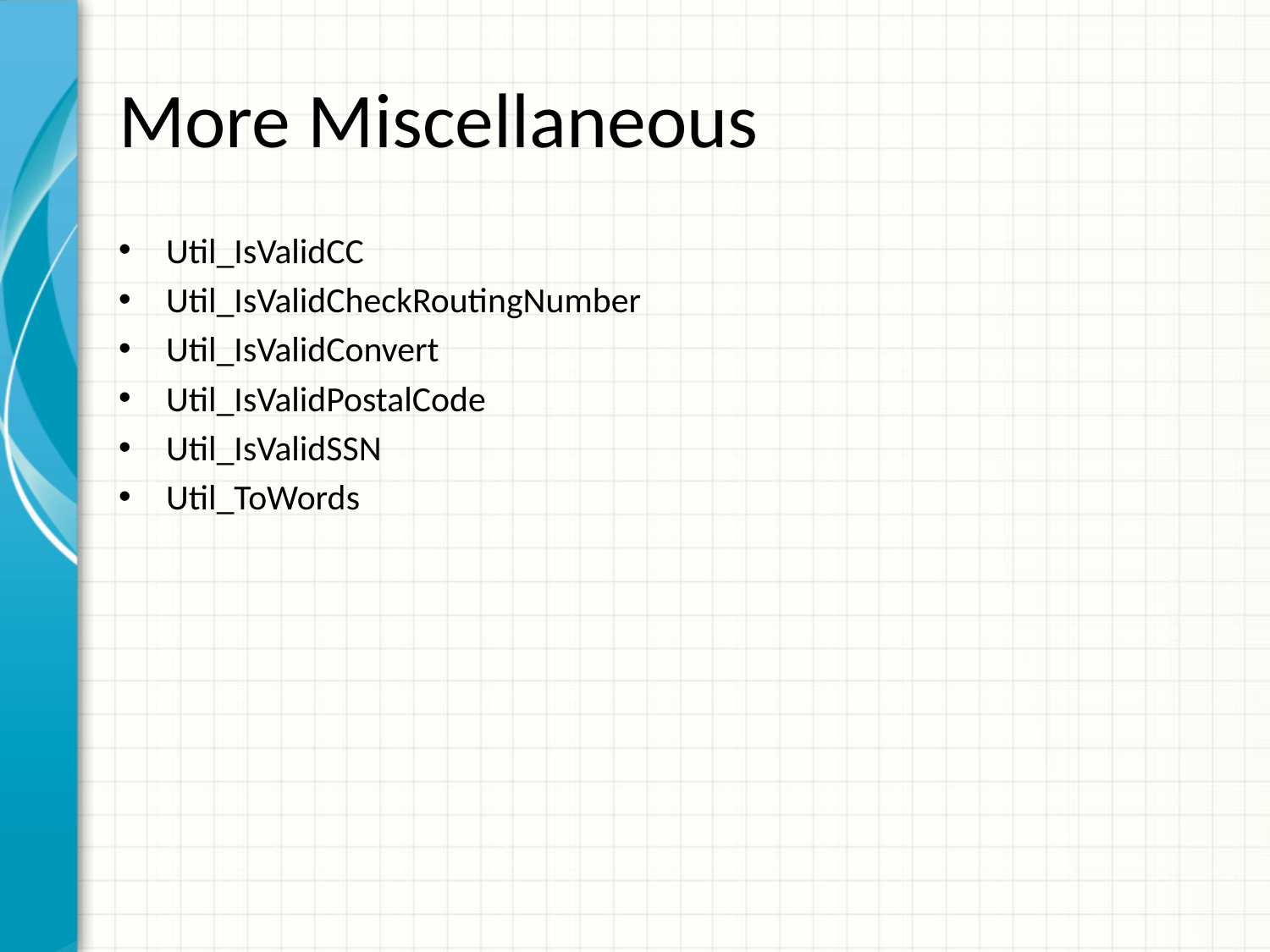

# More Miscellaneous
Util_IsValidCC
Util_IsValidCheckRoutingNumber
Util_IsValidConvert
Util_IsValidPostalCode
Util_IsValidSSN
Util_ToWords